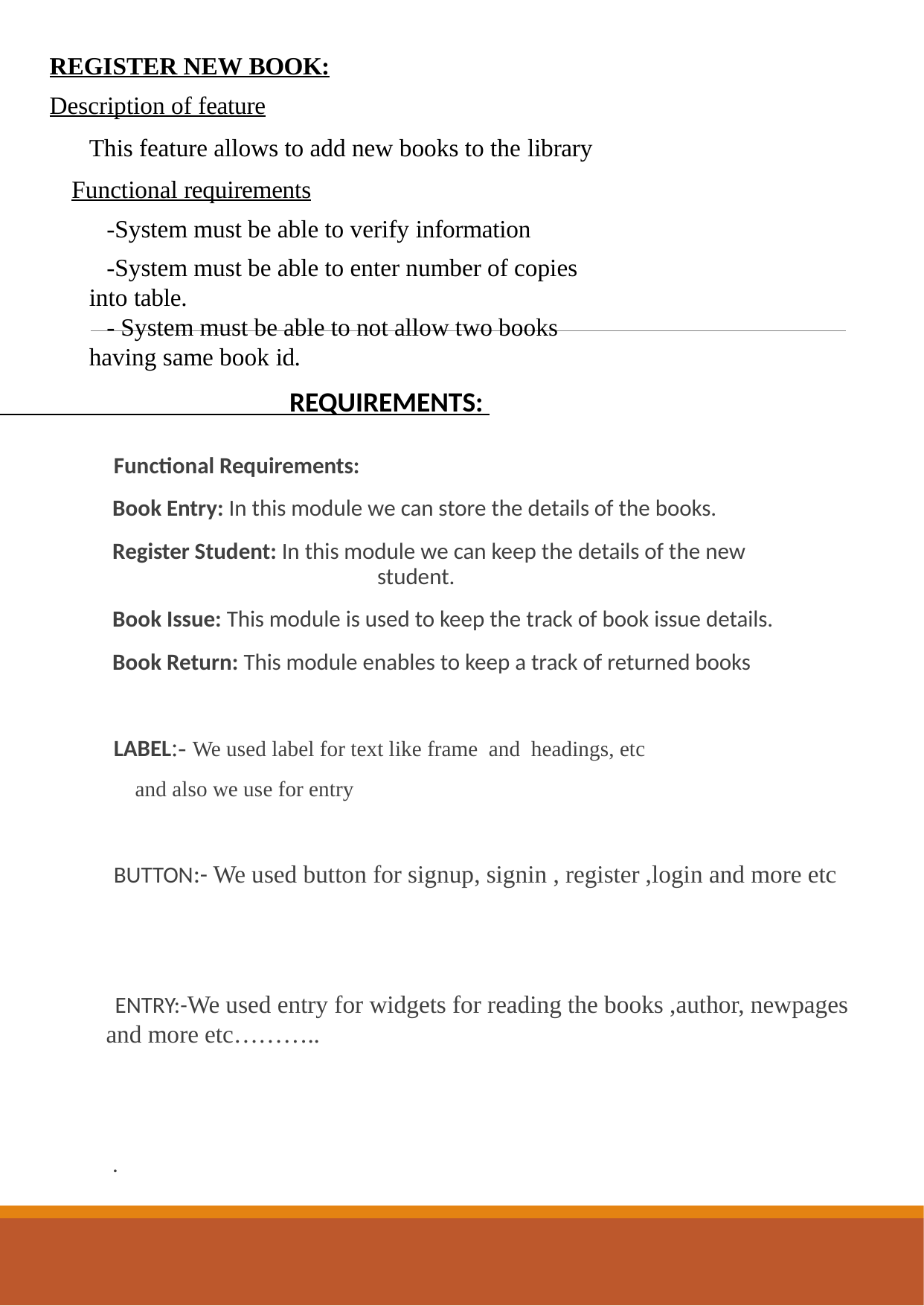

REGISTER NEW BOOK:
Description of feature
This feature allows to add new books to the library Functional requirements
-System must be able to verify information
-System must be able to enter number of copies into table.
- System must be able to not allow two books having same book id.

                                              REQUIREMENTS:
  Functional Requirements:
Book Entry: In this module we can store the details of the books.
Register Student: In this module we can keep the details of the new 			        student.
Book Issue: This module is used to keep the track of book issue details.
Book Return: This module enables to keep a track of returned books

 LABEL:- We used label for text like frame  and  headings, etc
     and also we use for entry

 BUTTON:- We used button for signup, signin , register ,login and more etc

 ENTRY:-We used entry for widgets for reading the books ,author, newpages  and more etc………..

.